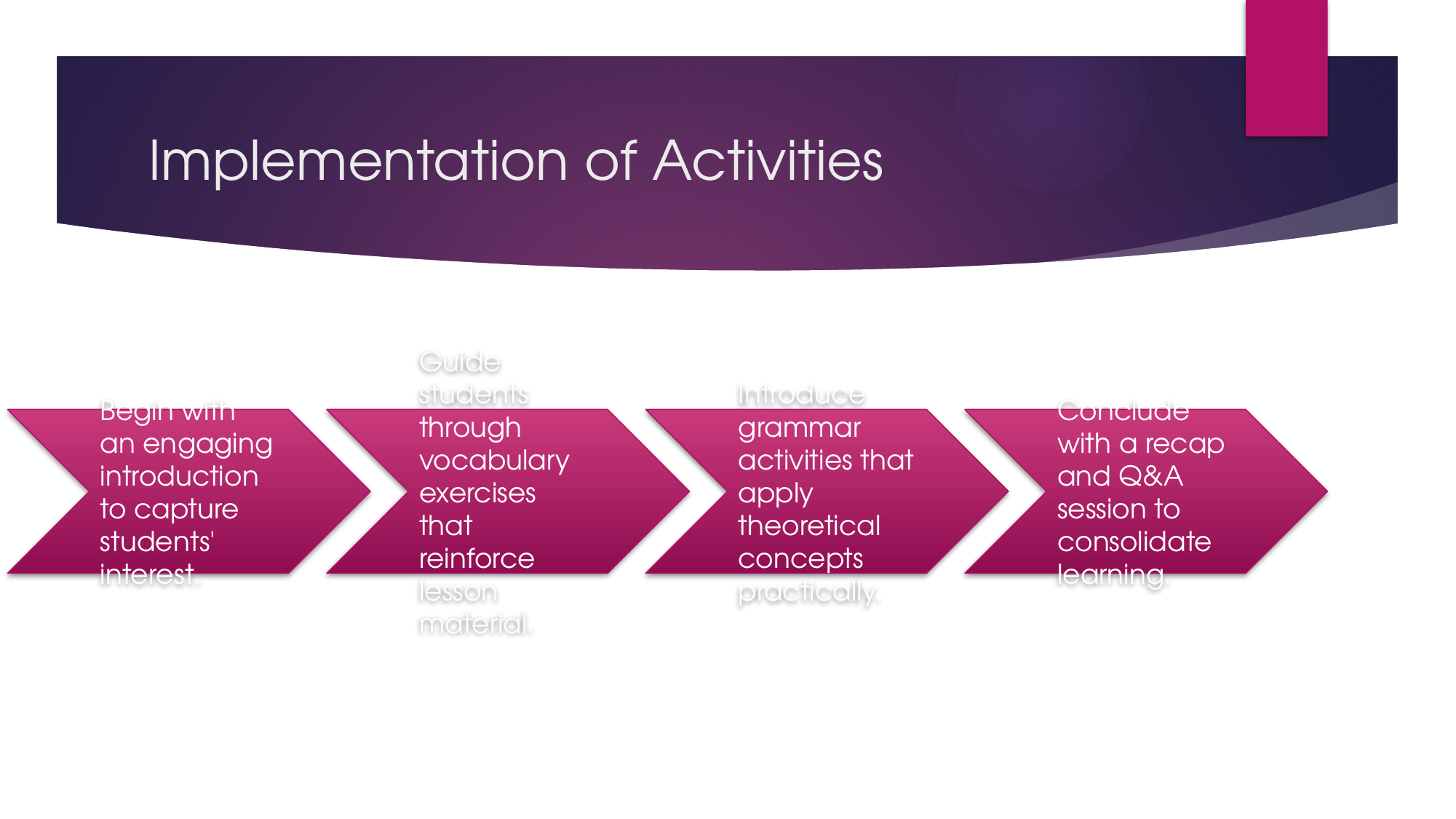

# Implementation of Activities

Begin with an engaging introduction to capture students' interest.
Guide students through vocabulary exercises that reinforce lesson material.
Introduce grammar activities that apply theoretical concepts practically.
Conclude with a recap and Q&A session to consolidate learning.